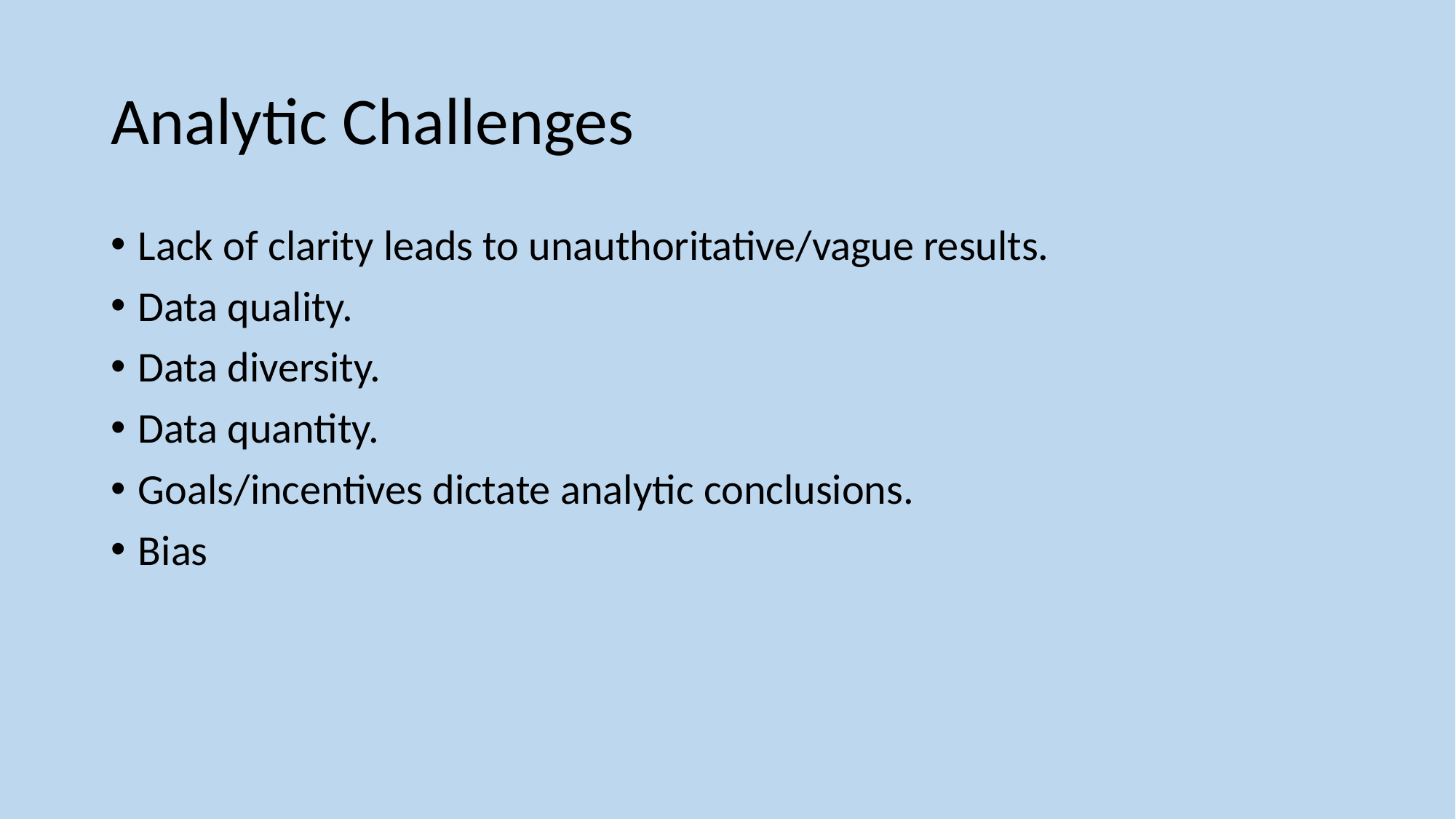

# Analytic Challenges
Lack of clarity leads to unauthoritative/vague results.
Data quality.
Data diversity.
Data quantity.
Goals/incentives dictate analytic conclusions.
Bias